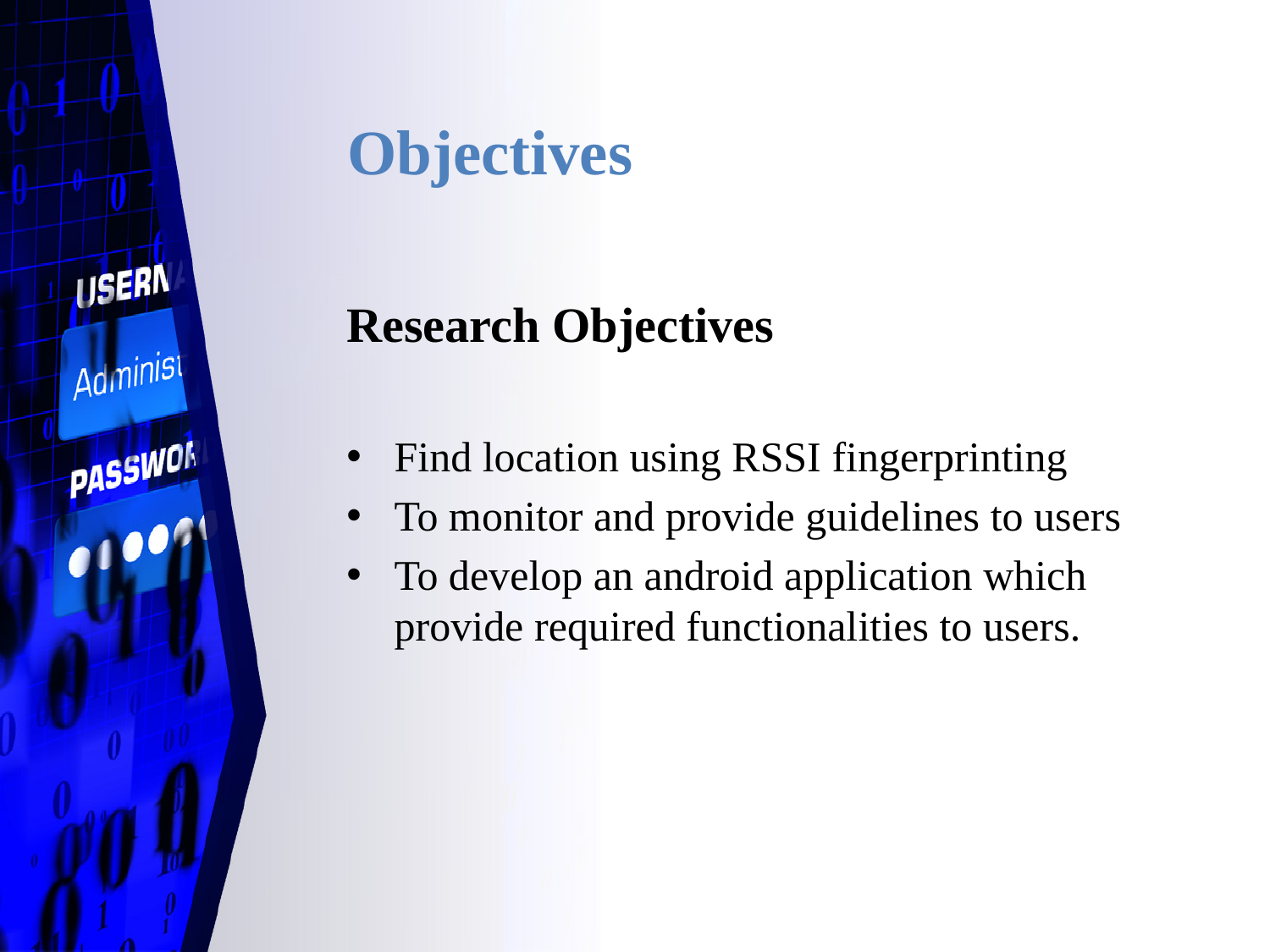

# Objectives

Research Objectives

Find location using RSSI fingerprinting
To monitor and provide guidelines to users
To develop an android application which provide required functionalities to users.